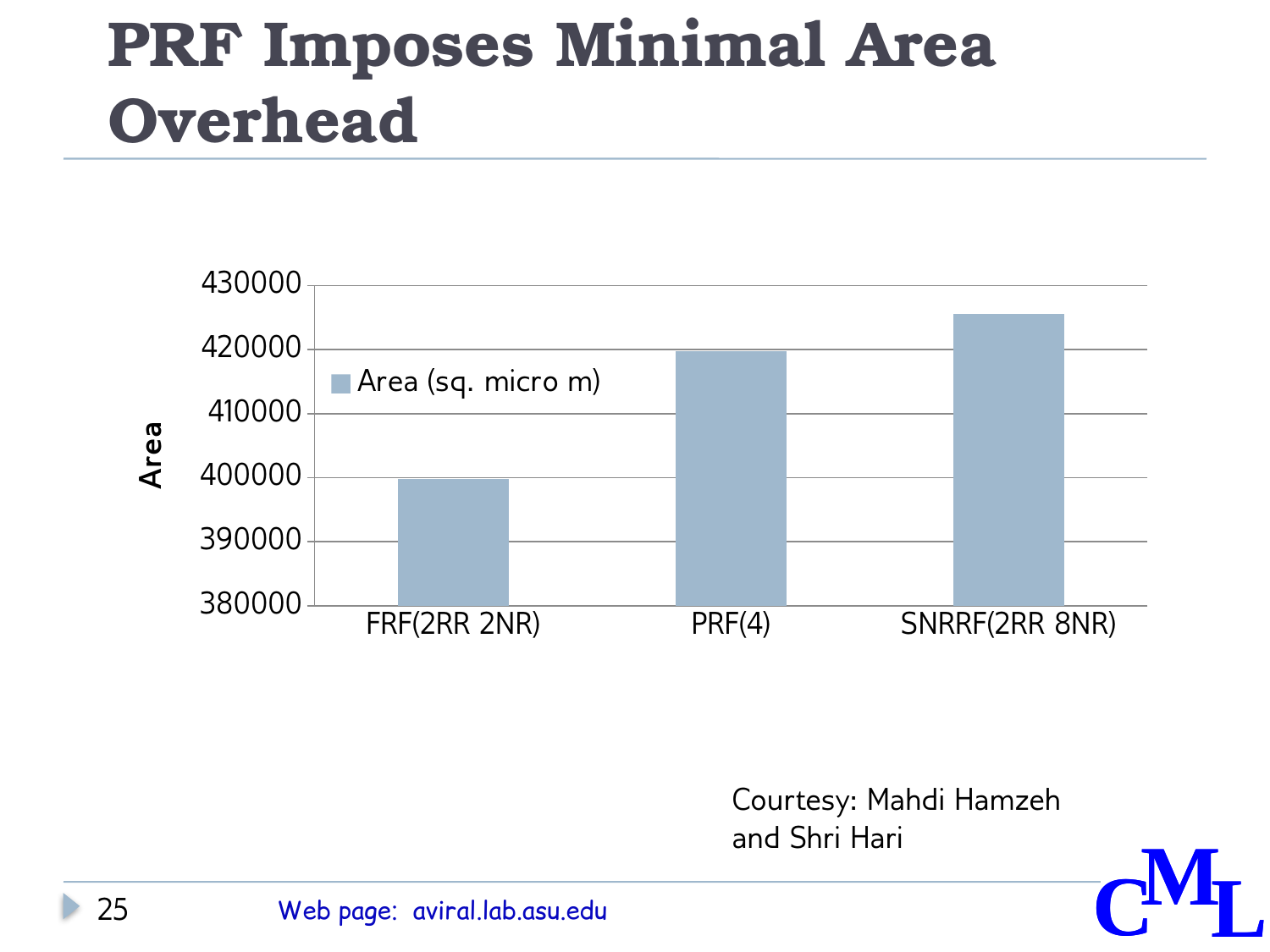

# PRF Imposes Minimal Area Overhead

### Chart

| Category |  |
|---|---|
| FRF(2RR 2NR) | 399729.0 |
| PRF(4) | 419710.0 |
| SNRRF(2RR 8NR) | 425621.0 |
Courtesy: Mahdi Hamzeh and Shri Hari
25